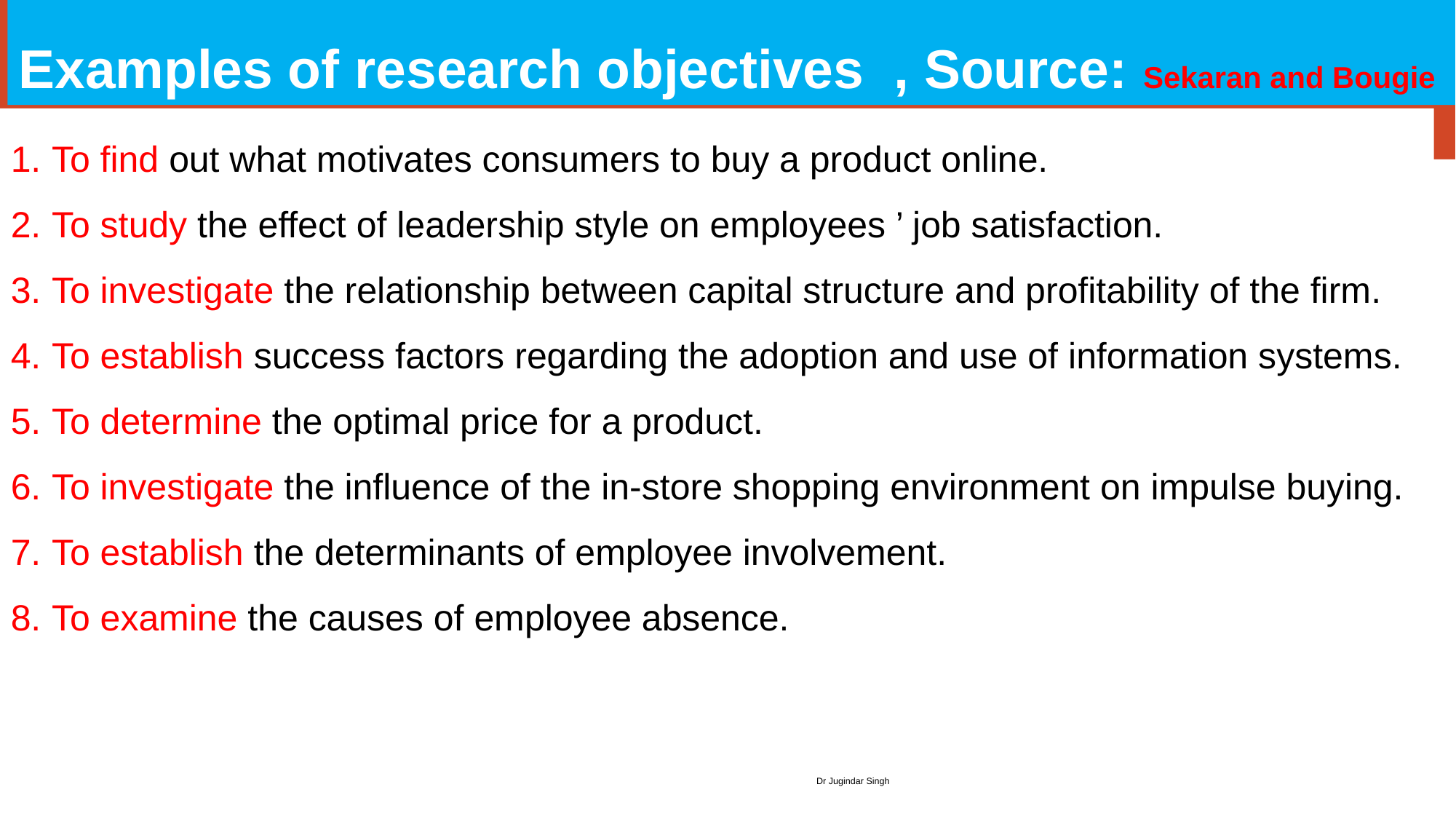

# Examples of research objectives  , Source: Sekaran and Bougie
To find out what motivates consumers to buy a product online.
To study the effect of leadership style on employees ’ job satisfaction.
To investigate the relationship between capital structure and profitability of the firm.
To establish success factors regarding the adoption and use of information systems.
To determine the optimal price for a product.
To investigate the influence of the in‐store shopping environment on impulse buying.
To establish the determinants of employee involvement.
To examine the causes of employee absence.
Dr Jugindar Singh